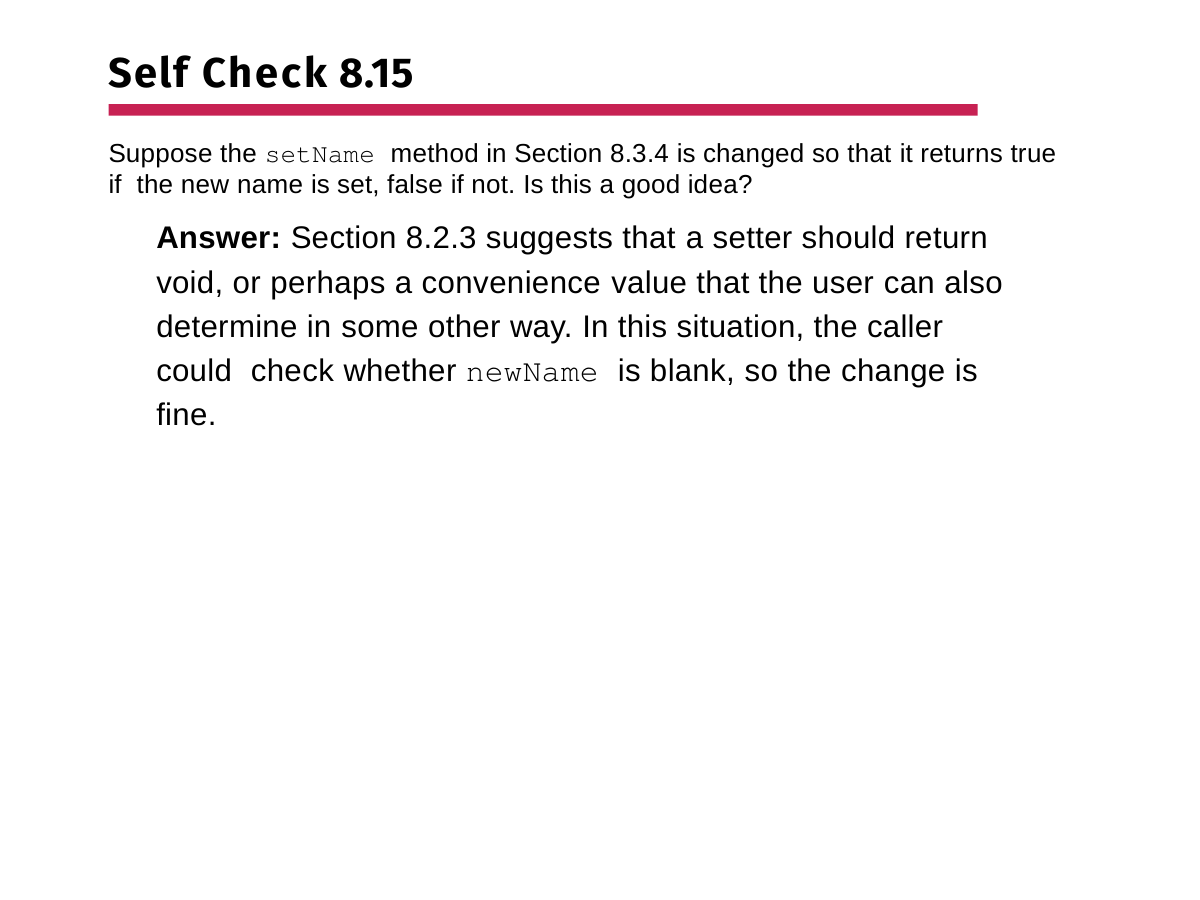

# Self Check 8.15

Suppose the setName method in Section 8.3.4 is changed so that it returns true if  the new name is set, false if not. Is this a good idea?
Answer: Section 8.2.3 suggests that a setter should return  void, or perhaps a convenience value that the user can also  determine in some other way. In this situation, the caller could  check whether newName is blank, so the change is fine.